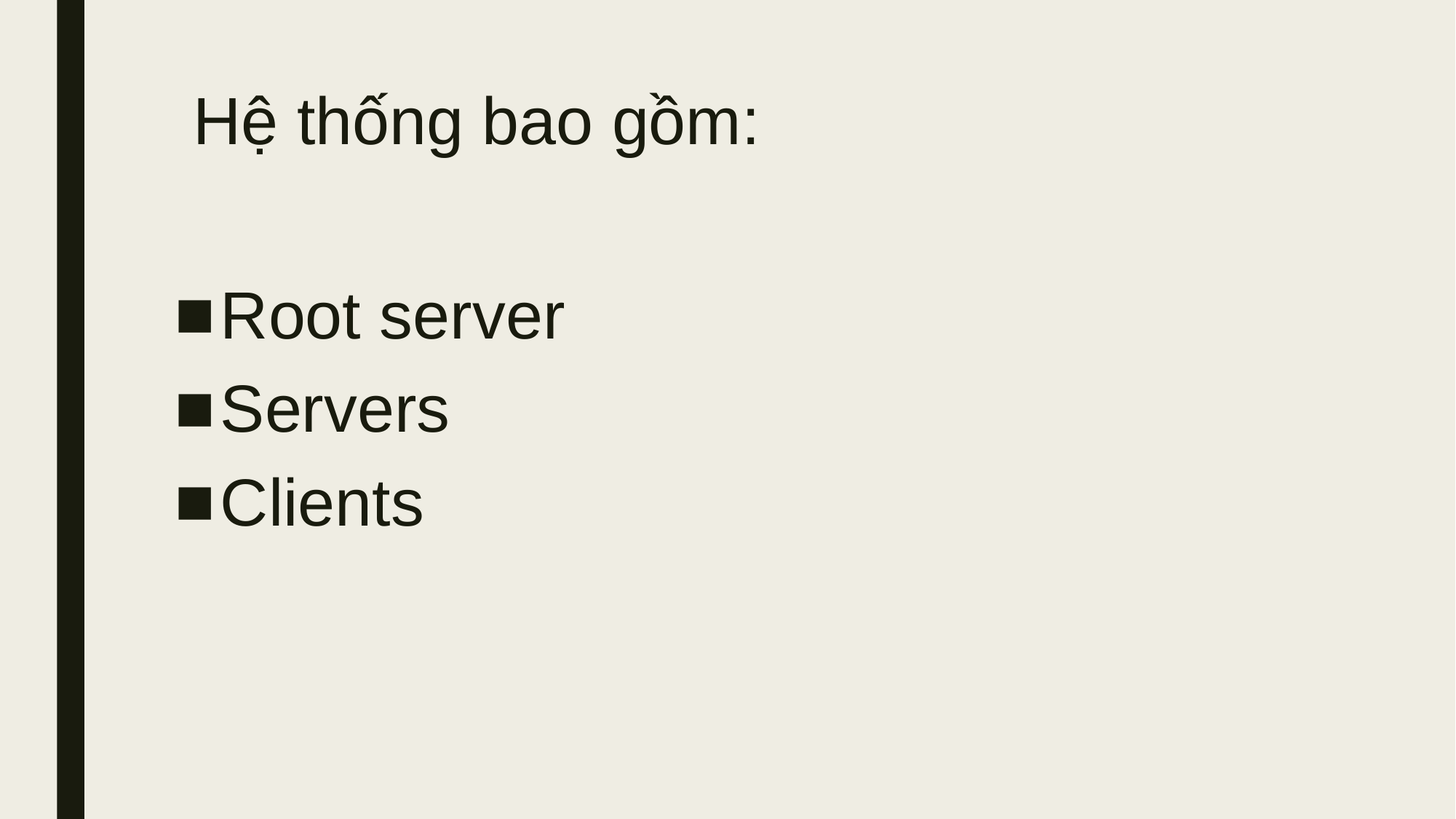

# Hệ thống bao gồm:
Root server
Servers
Clients